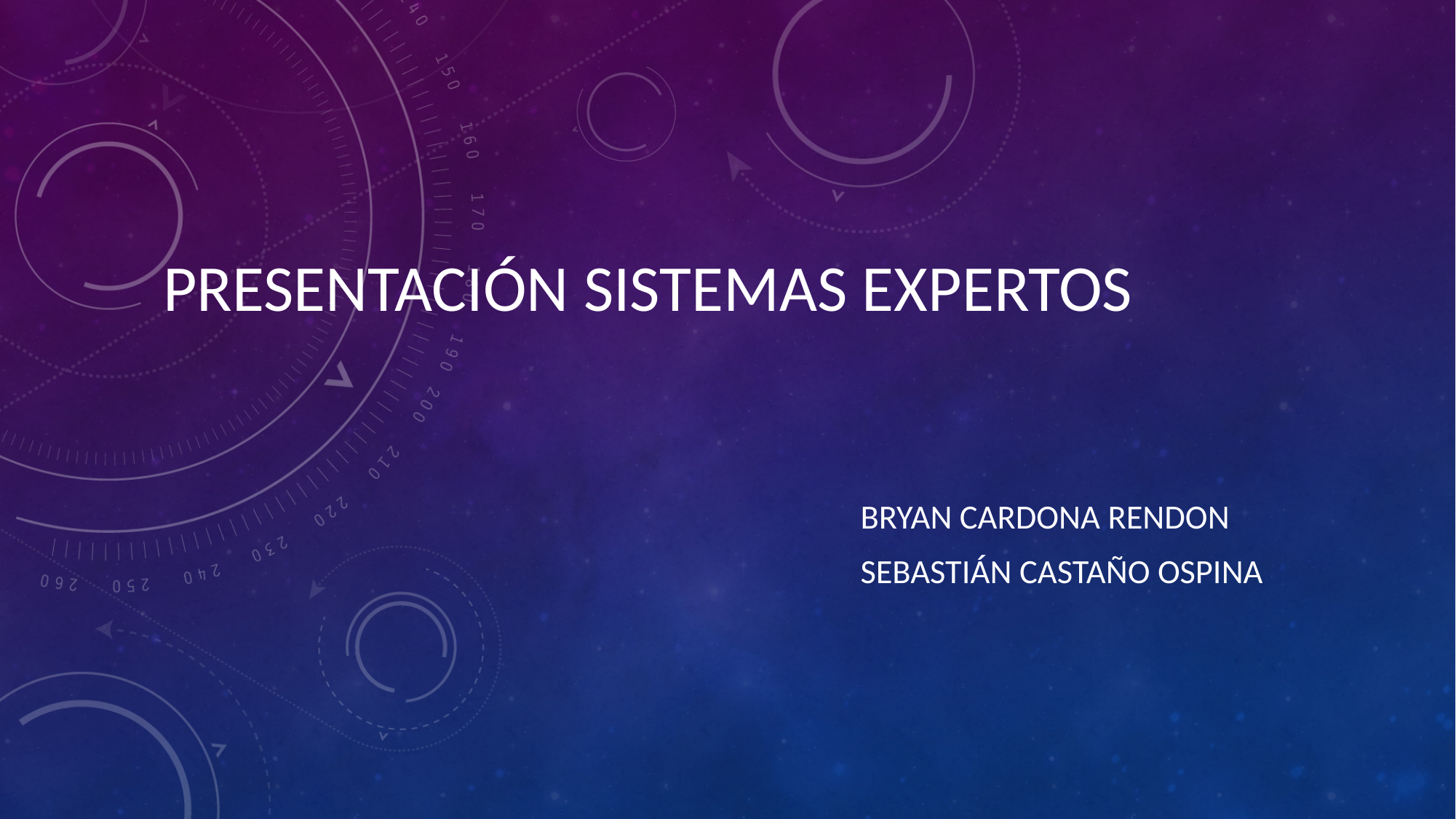

# Presentación Sistemas expertos
Bryan Cardona Rendon
Sebastián Castaño Ospina